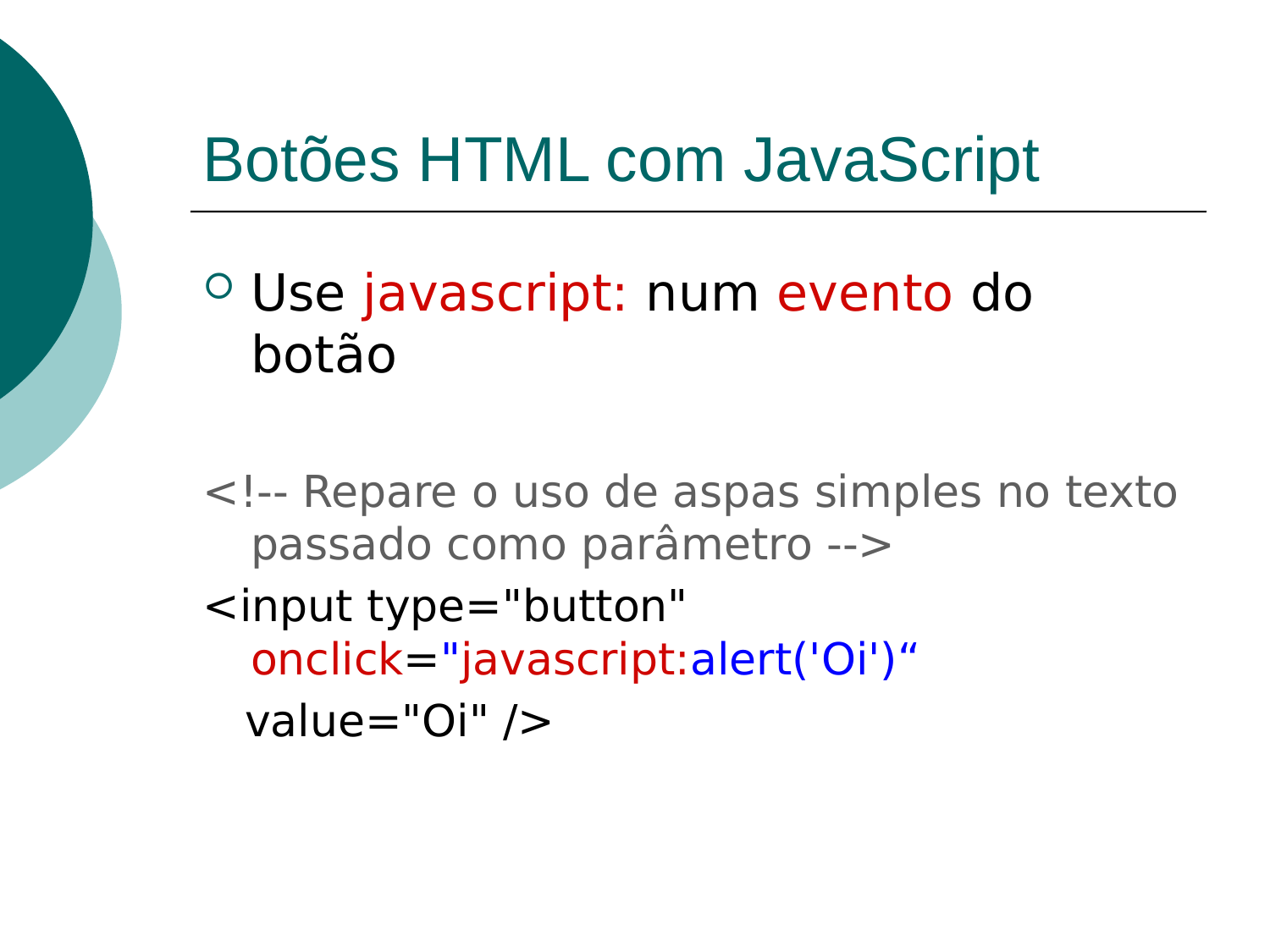

# Botões HTML com JavaScript
Use javascript: num evento do botão

<!-- Repare o uso de aspas simples no texto passado como parâmetro -->
<input type="button" onclick="javascript:alert('Oi')“
   value="Oi" />